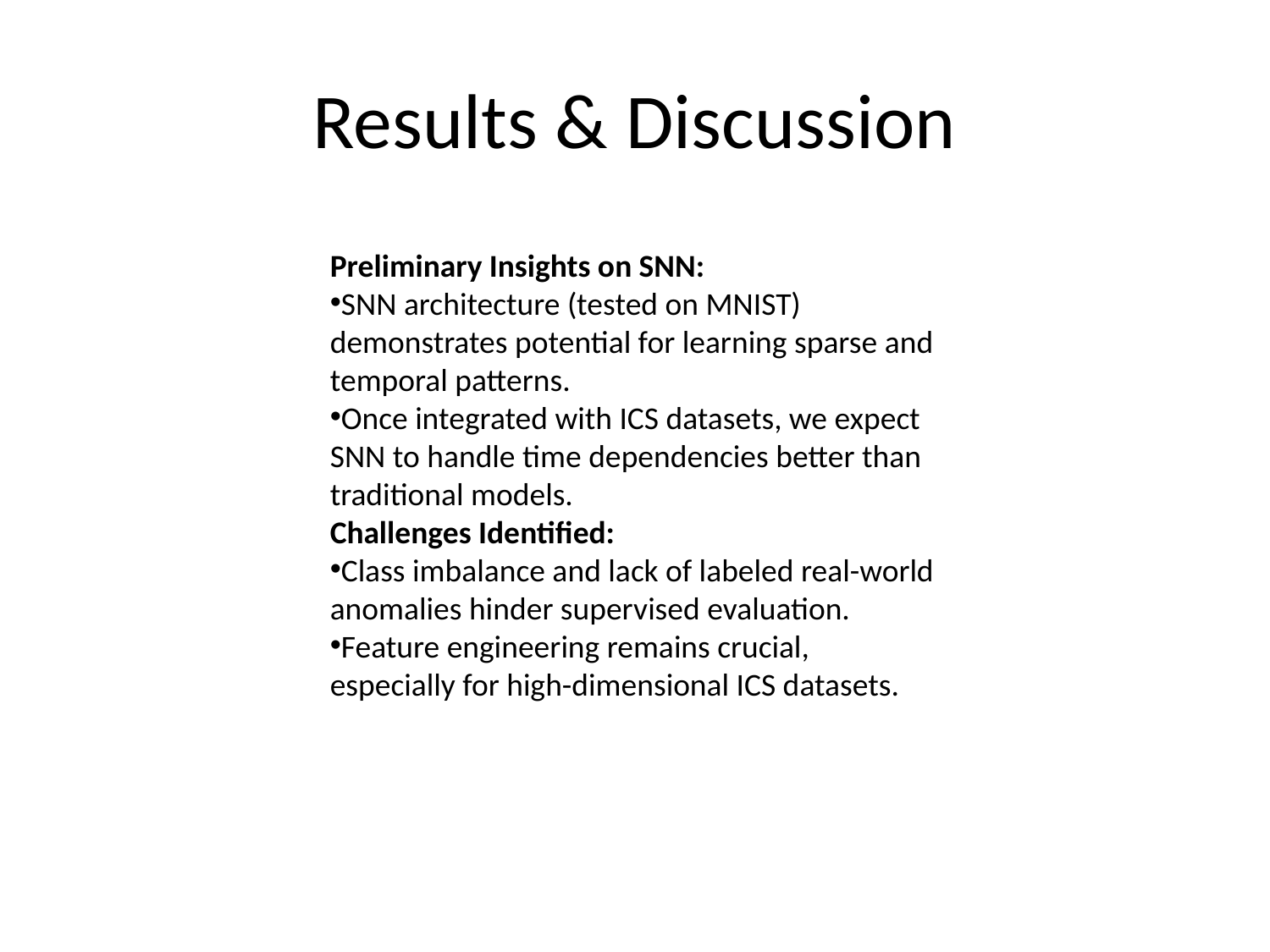

# Results & Discussion
Preliminary Insights on SNN:
SNN architecture (tested on MNIST) demonstrates potential for learning sparse and temporal patterns.
Once integrated with ICS datasets, we expect SNN to handle time dependencies better than traditional models.
Challenges Identified:
Class imbalance and lack of labeled real-world anomalies hinder supervised evaluation.
Feature engineering remains crucial, especially for high-dimensional ICS datasets.